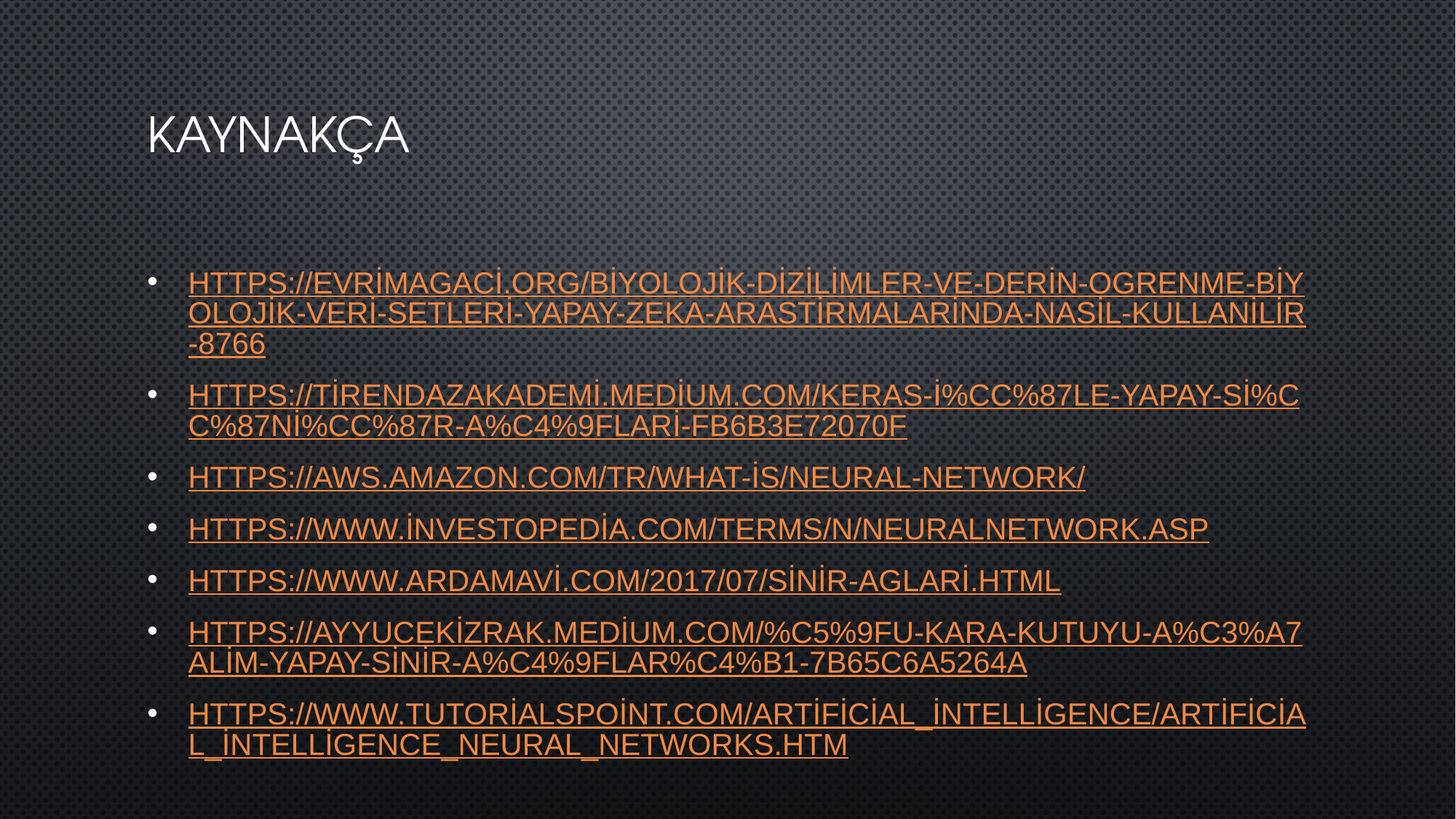

# Kaynakça
https://evrimagaci.org/biyolojik-dizilimler-ve-derin-ogrenme-biyolojik-veri-setleri-yapay-zeka-arastirmalarinda-nasil-kullanilir-8766
https://tirendazakademi.medium.com/keras-i%CC%87le-yapay-si%CC%87ni%CC%87r-a%C4%9Flari-fb6b3e72070f
https://aws.amazon.com/tr/what-is/neural-network/
https://www.investopedia.com/terms/n/neuralnetwork.asp
https://www.ardamavi.com/2017/07/sinir-aglari.html
https://ayyucekizrak.medium.com/%C5%9Fu-kara-kutuyu-a%C3%A7alim-yapay-sinir-a%C4%9Flar%C4%B1-7b65c6a5264a
https://www.tutorialspoint.com/artificial_intelligence/artificial_intelligence_neural_networks.htm